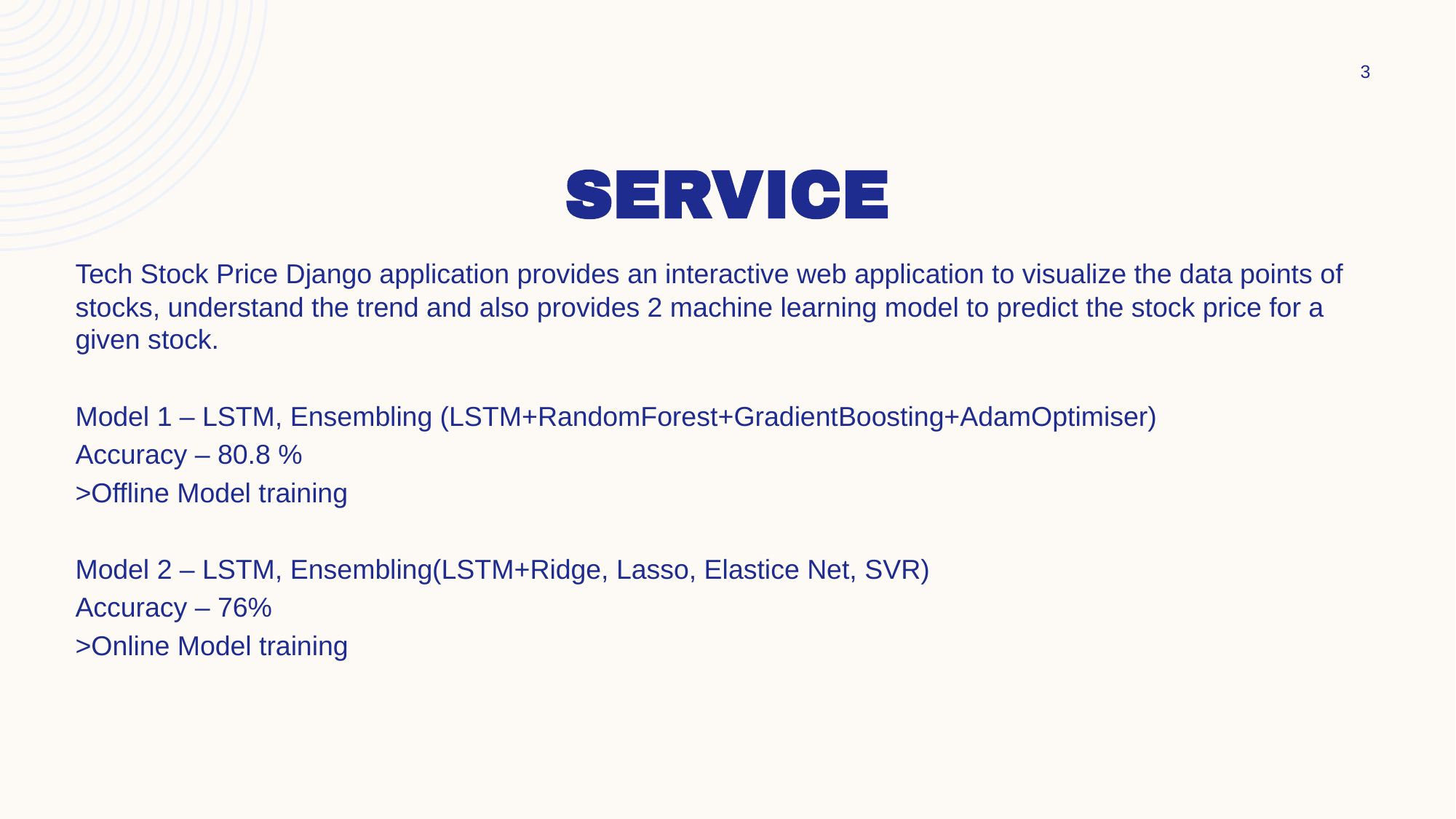

3
# Service
Tech Stock Price Django application provides an interactive web application to visualize the data points of stocks, understand the trend and also provides 2 machine learning model to predict the stock price for a given stock.

Model 1 – LSTM, Ensembling (LSTM+RandomForest+GradientBoosting+AdamOptimiser)
Accuracy – 80.8 %
>Offline Model training

Model 2 – LSTM, Ensembling(LSTM+Ridge, Lasso, Elastice Net, SVR)
Accuracy – 76%
>Online Model training